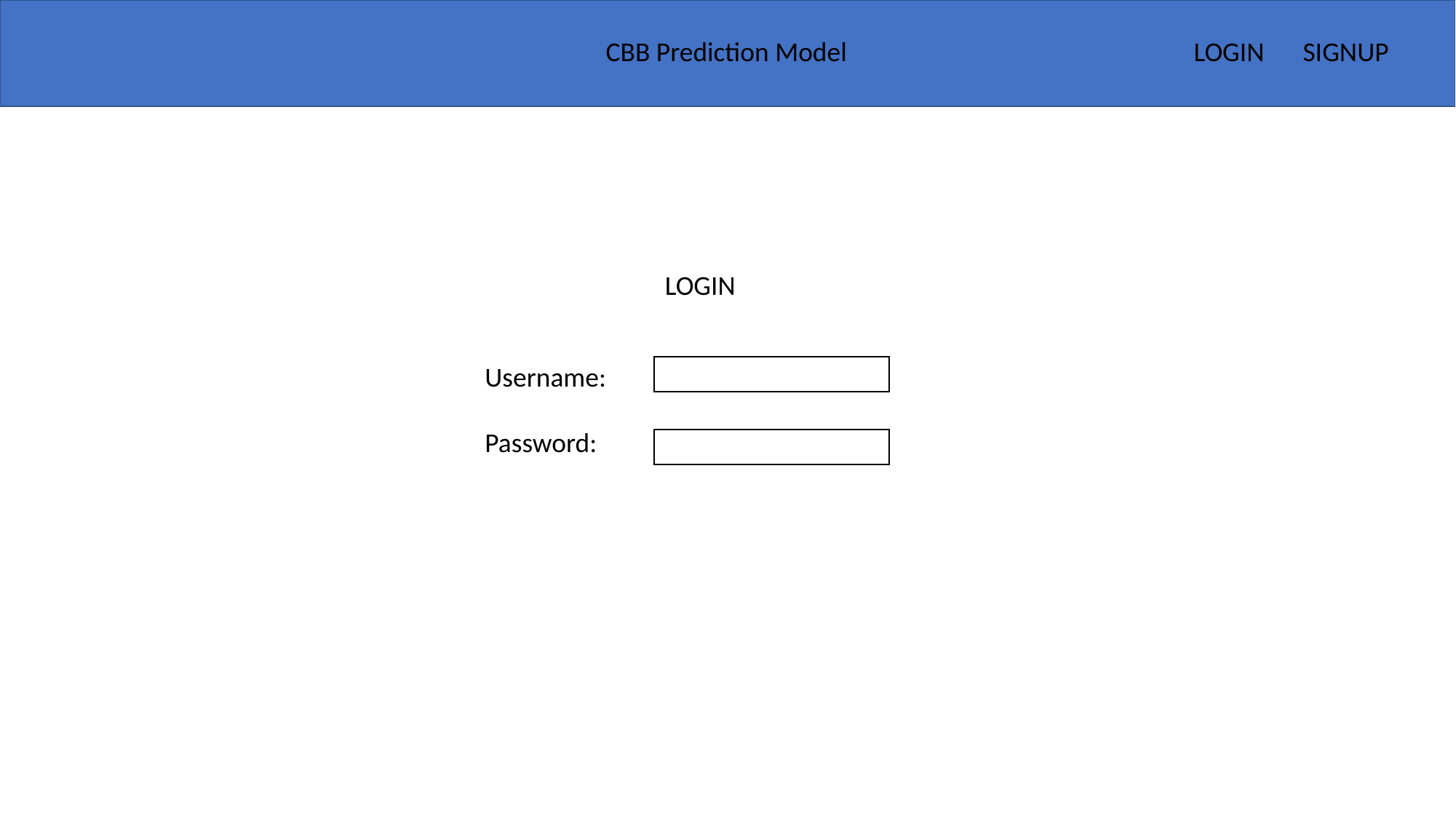

CBB Prediction Model
LOGIN 	SIGNUP
LOGIN
Username:

Password: